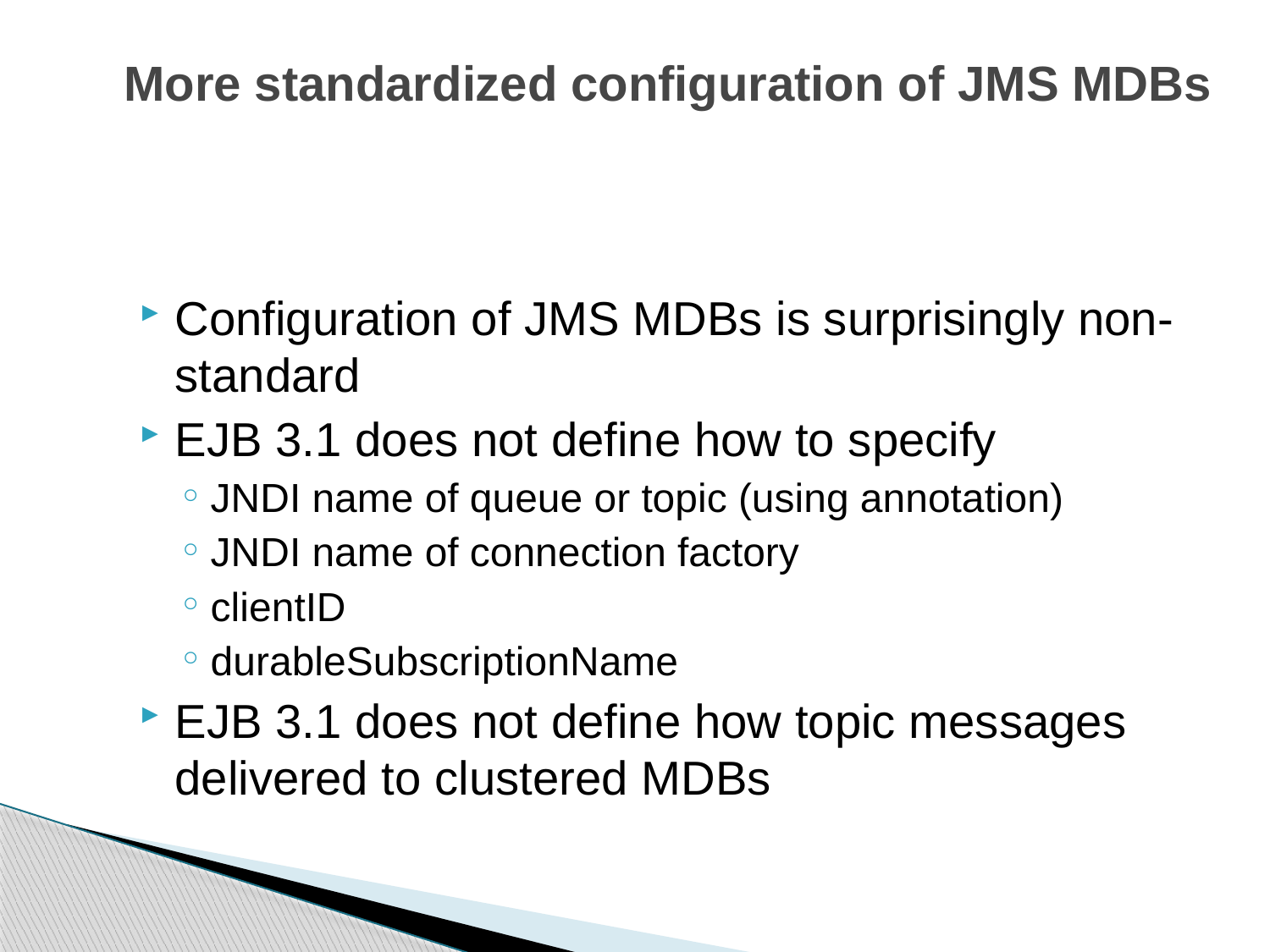

# More standardized configuration of JMS MDBs

Configuration of JMS MDBs is surprisingly non-standard
EJB 3.1 does not define how to specify
JNDI name of queue or topic (using annotation)
JNDI name of connection factory
clientID
durableSubscriptionName
EJB 3.1 does not define how topic messages delivered to clustered MDBs